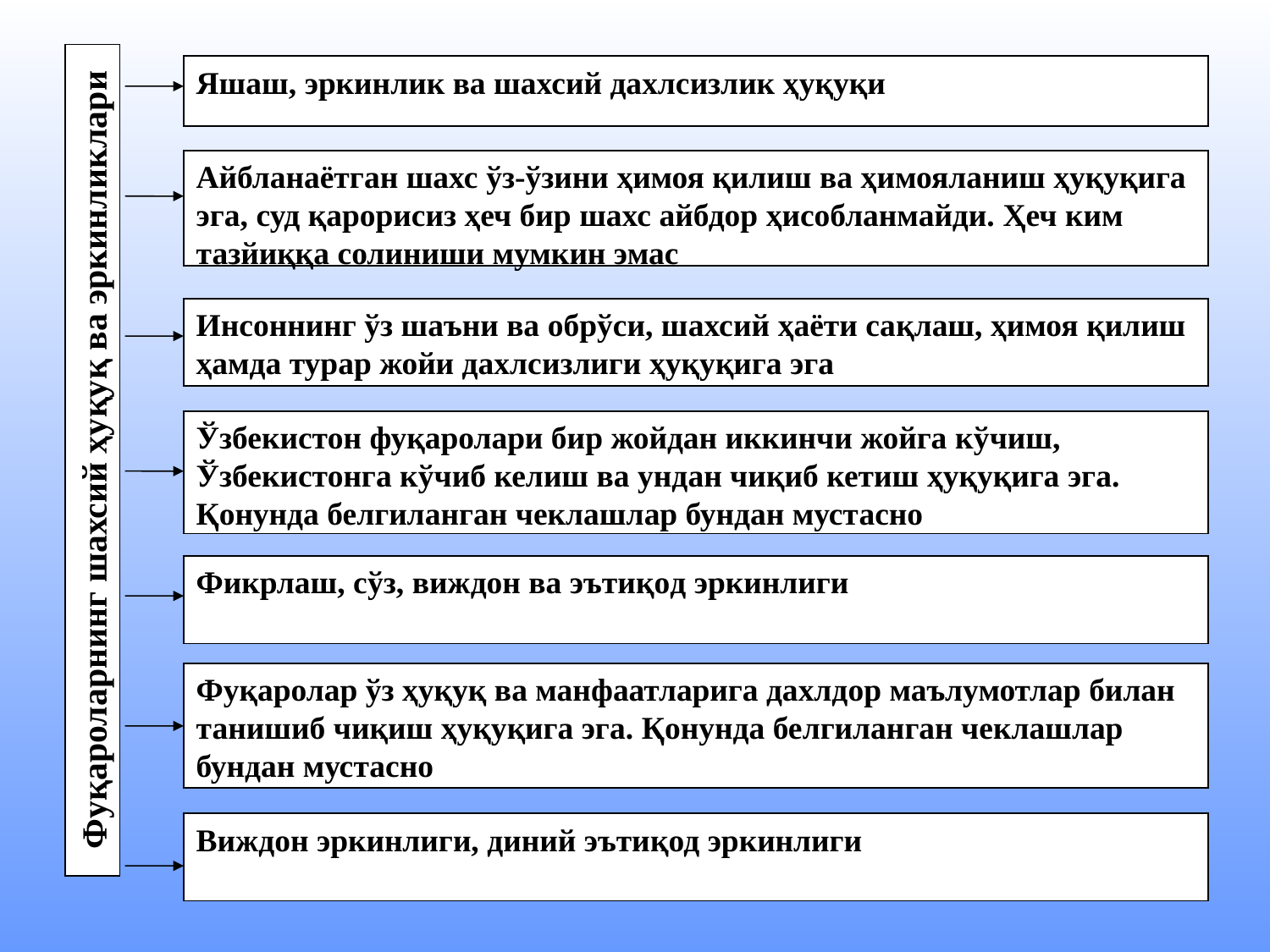

Яшаш, эркинлик ва шахсий дахлсизлик ҳуқуқи

Айбланаётган шахс ўз-ўзини ҳимоя қилиш ва ҳимояланиш ҳуқуқига эга, суд қарорисиз ҳеч бир шахс айбдор ҳисобланмайди. Ҳеч ким тазйиққа солиниши мумкин эмас

Инсоннинг ўз шаъни ва обрўси, шахсий ҳаёти сақлаш, ҳимоя қилиш ҳамда турар жойи дахлсизлиги ҳуқуқига эга

Ўзбекистон фуқаролари бир жойдан иккинчи жойга кўчиш, Ўзбекистонга кўчиб келиш ва ундан чиқиб кетиш ҳуқуқига эга. Қонунда белгиланган чеклашлар бундан мустасно
Фуқароларнинг шахсий ҳуқуқ ва эркинликлари

Фикрлаш, сўз, виждон ва эътиқод эркинлиги

Фуқаролар ўз ҳуқуқ ва манфаатларига дахлдор маълумотлар билан танишиб чиқиш ҳуқуқига эга. Қонунда белгиланган чеклашлар бундан мустасно

Виждон эркинлиги, диний эътиқод эркинлиги